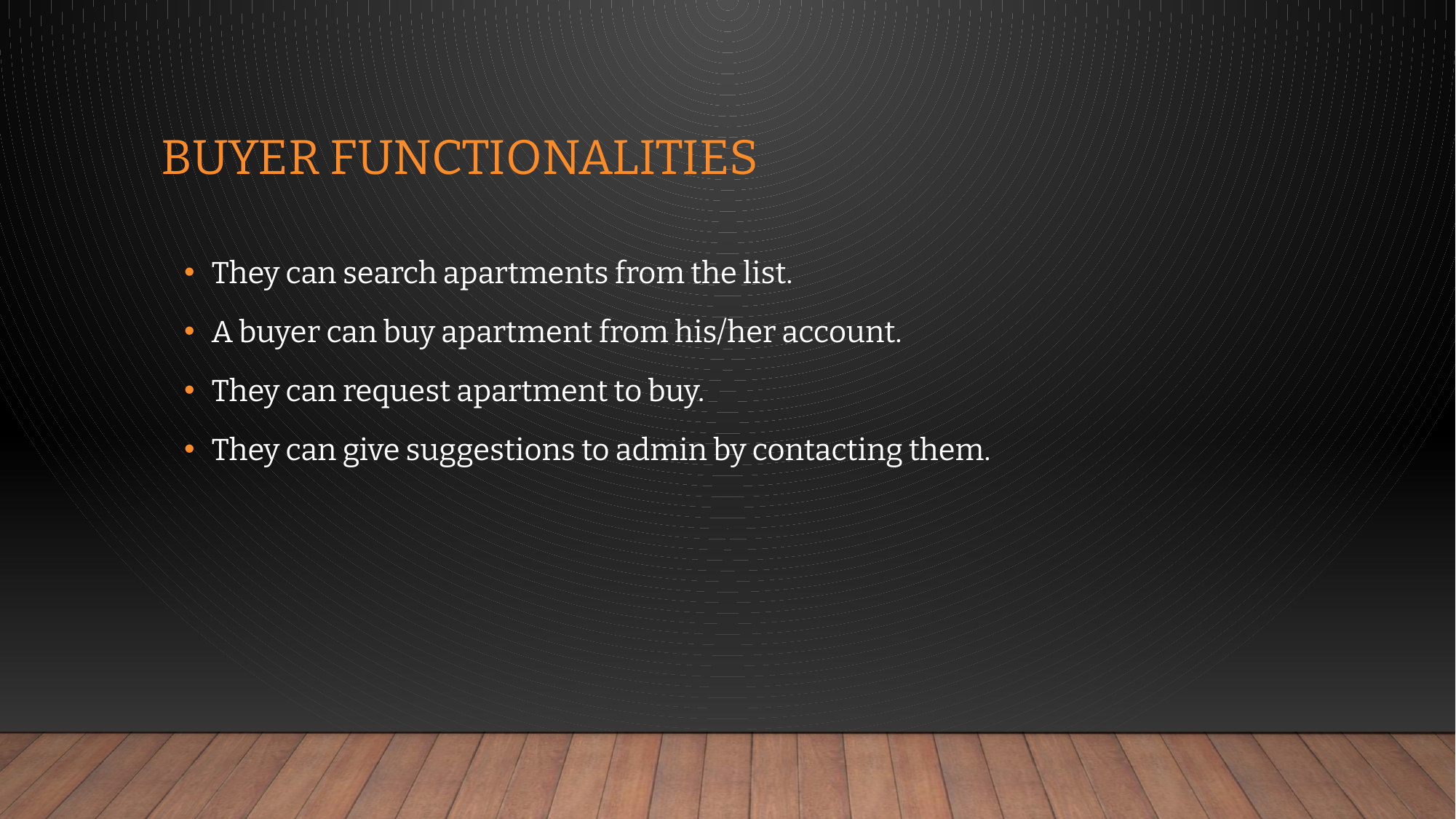

# Buyer functionalities
They can search apartments from the list.
A buyer can buy apartment from his/her account.
They can request apartment to buy.
They can give suggestions to admin by contacting them.